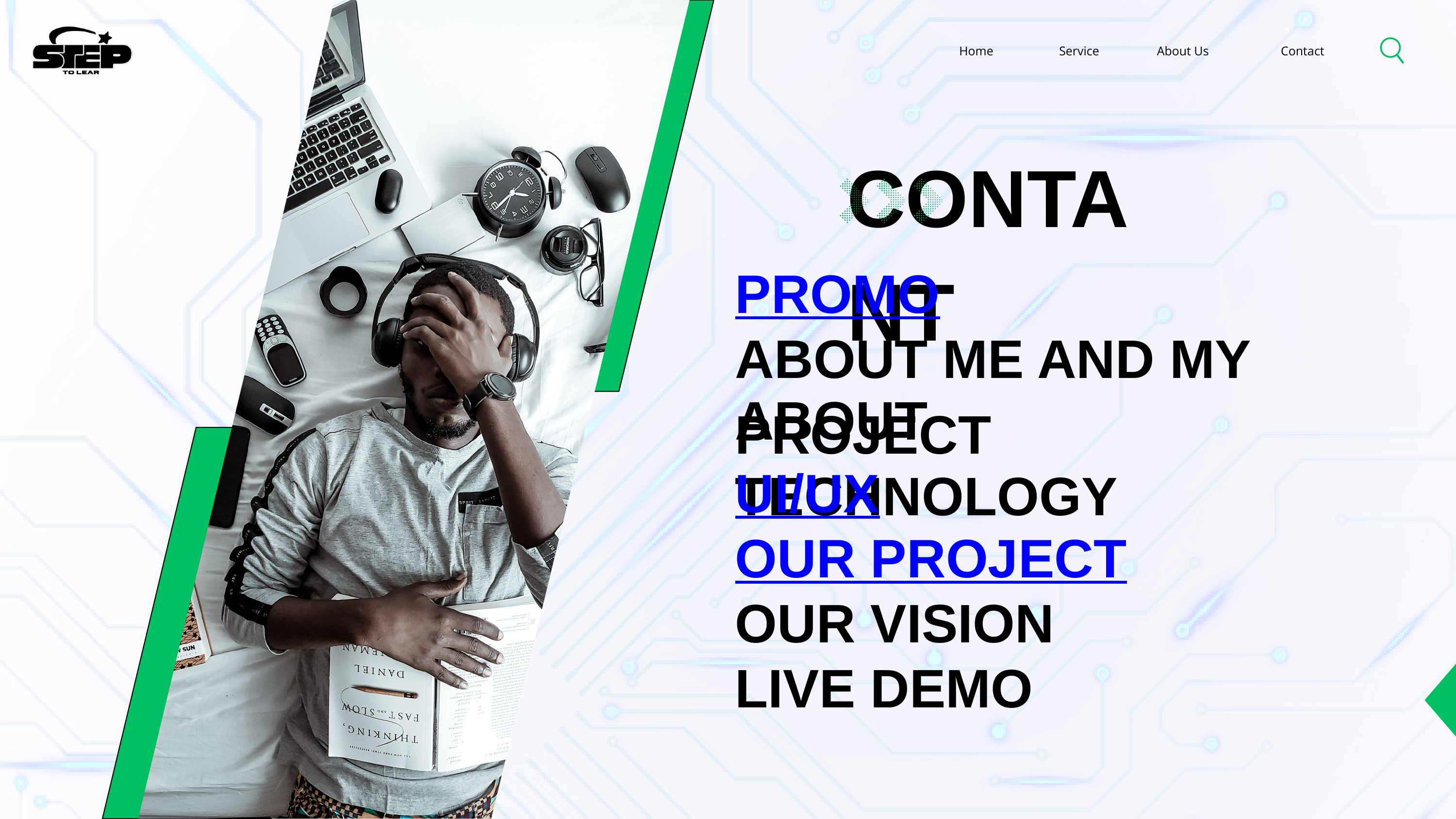

Home
Service
About Us
Contact
CONTANT

PROMO
ABOUT ME AND MY PROJECT
ABOUT TECHNOLOGY

UI/UX
OUR PROJECT
OUR VISION
LIVE DEMO